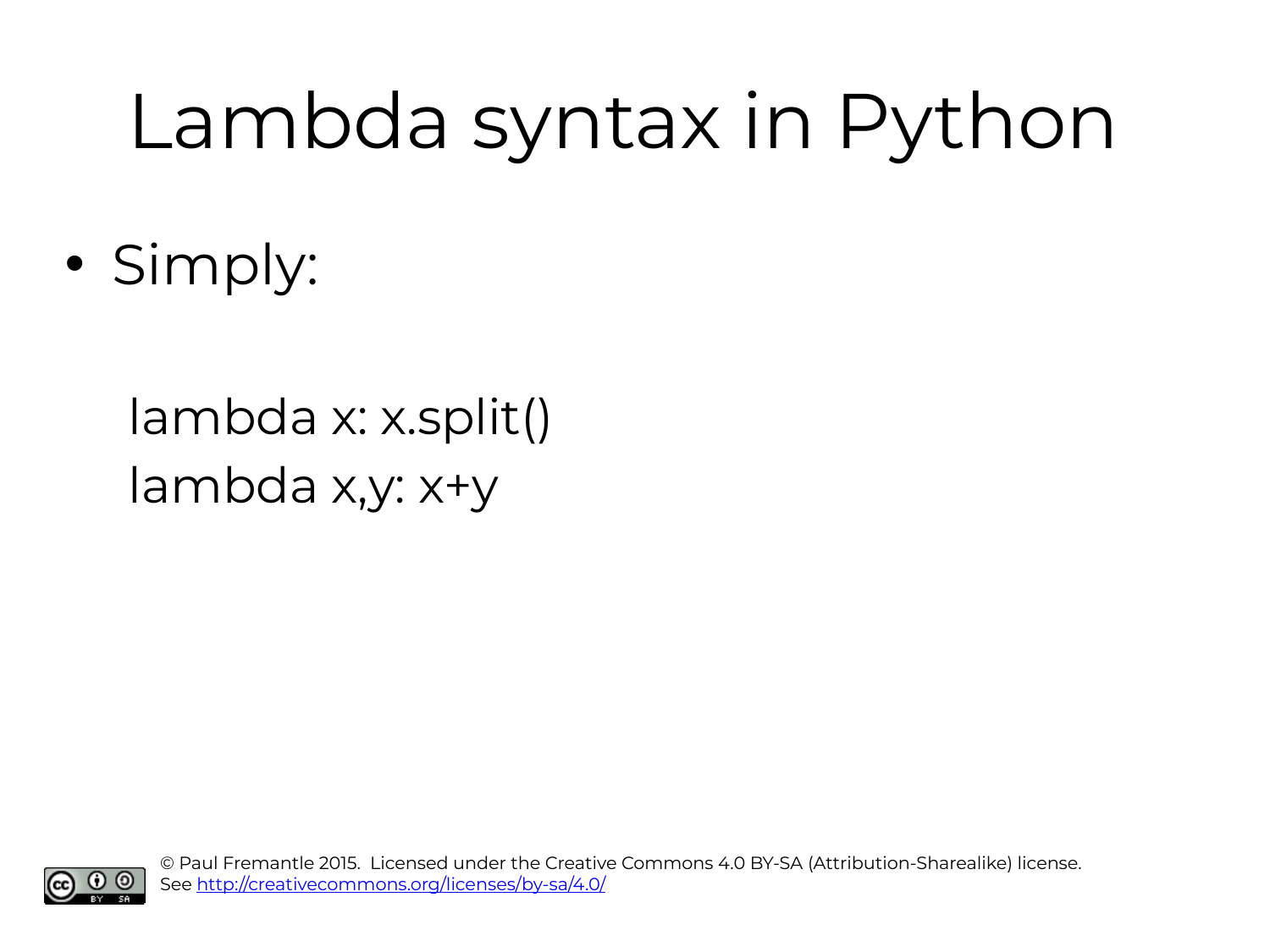

# Lambda syntax in Python
Simply:

lambda x: x.split()
lambda x,y: x+y